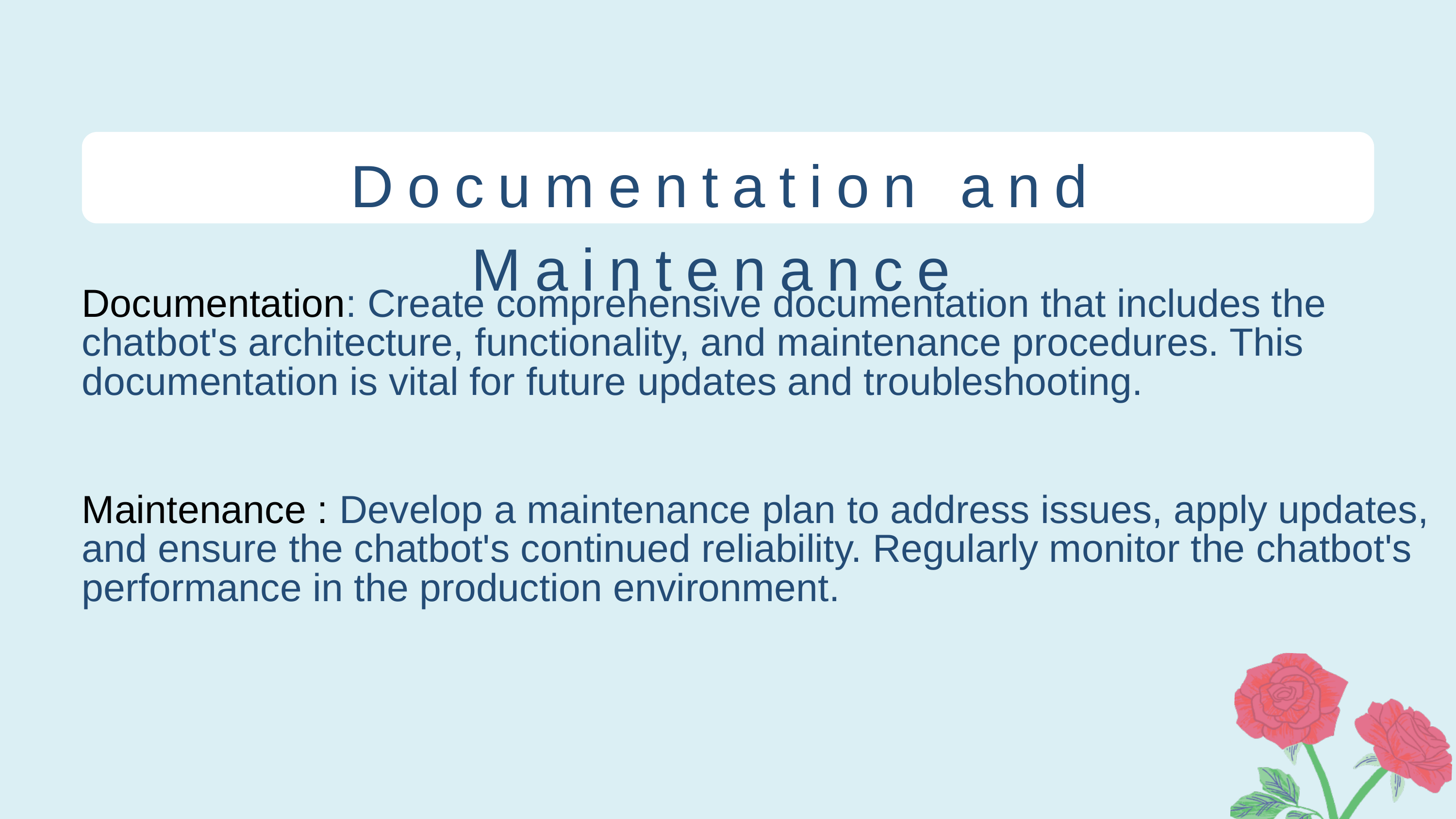

Documentation and Maintenance
Documentation: Create comprehensive documentation that includes the chatbot's architecture, functionality, and maintenance procedures. This documentation is vital for future updates and troubleshooting.
Maintenance : Develop a maintenance plan to address issues, apply updates, and ensure the chatbot's continued reliability. Regularly monitor the chatbot's performance in the production environment.